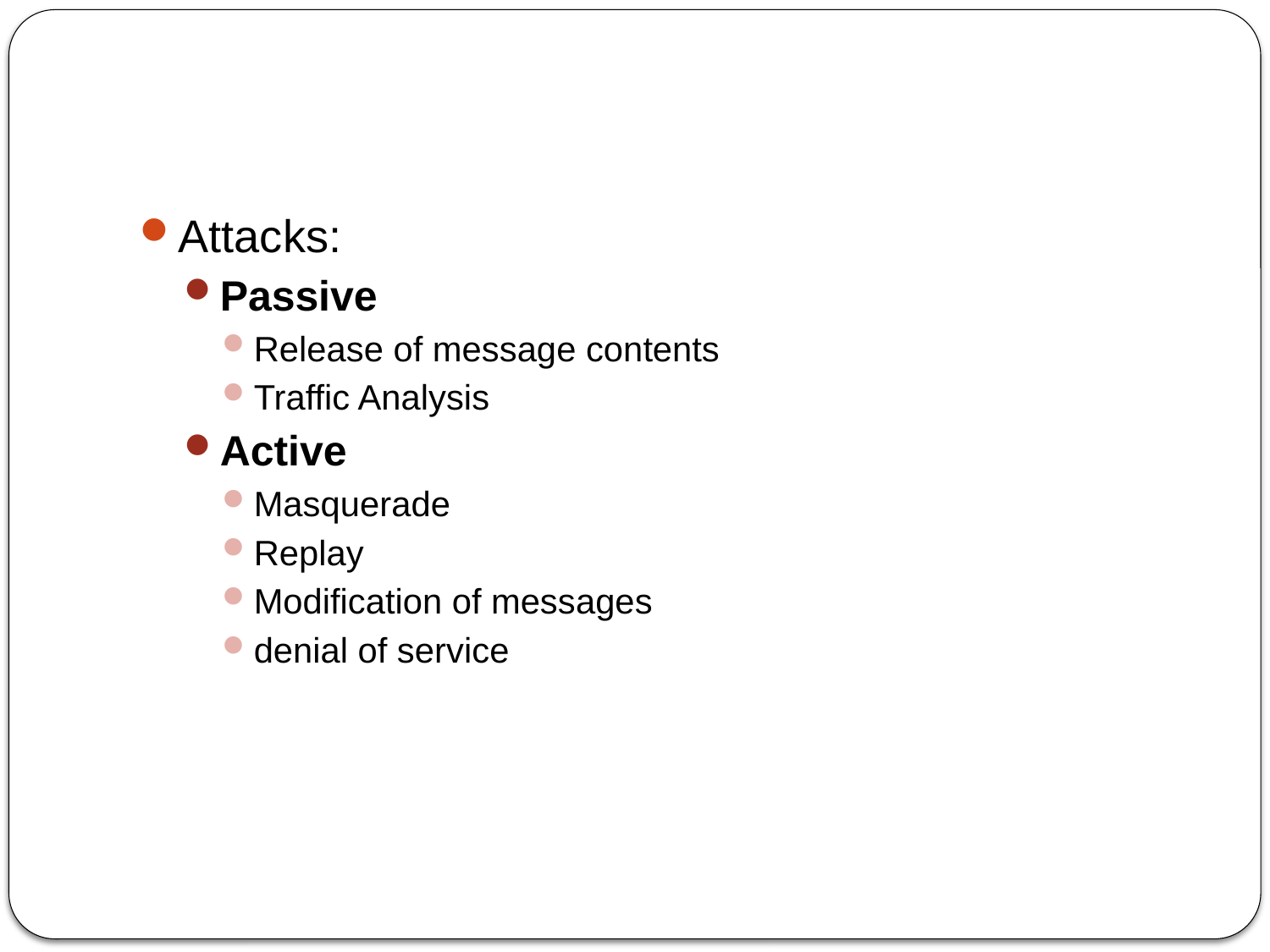

#
Attacks:
Passive
Release of message contents
Traffic Analysis
Active
Masquerade
Replay
Modification of messages
denial of service